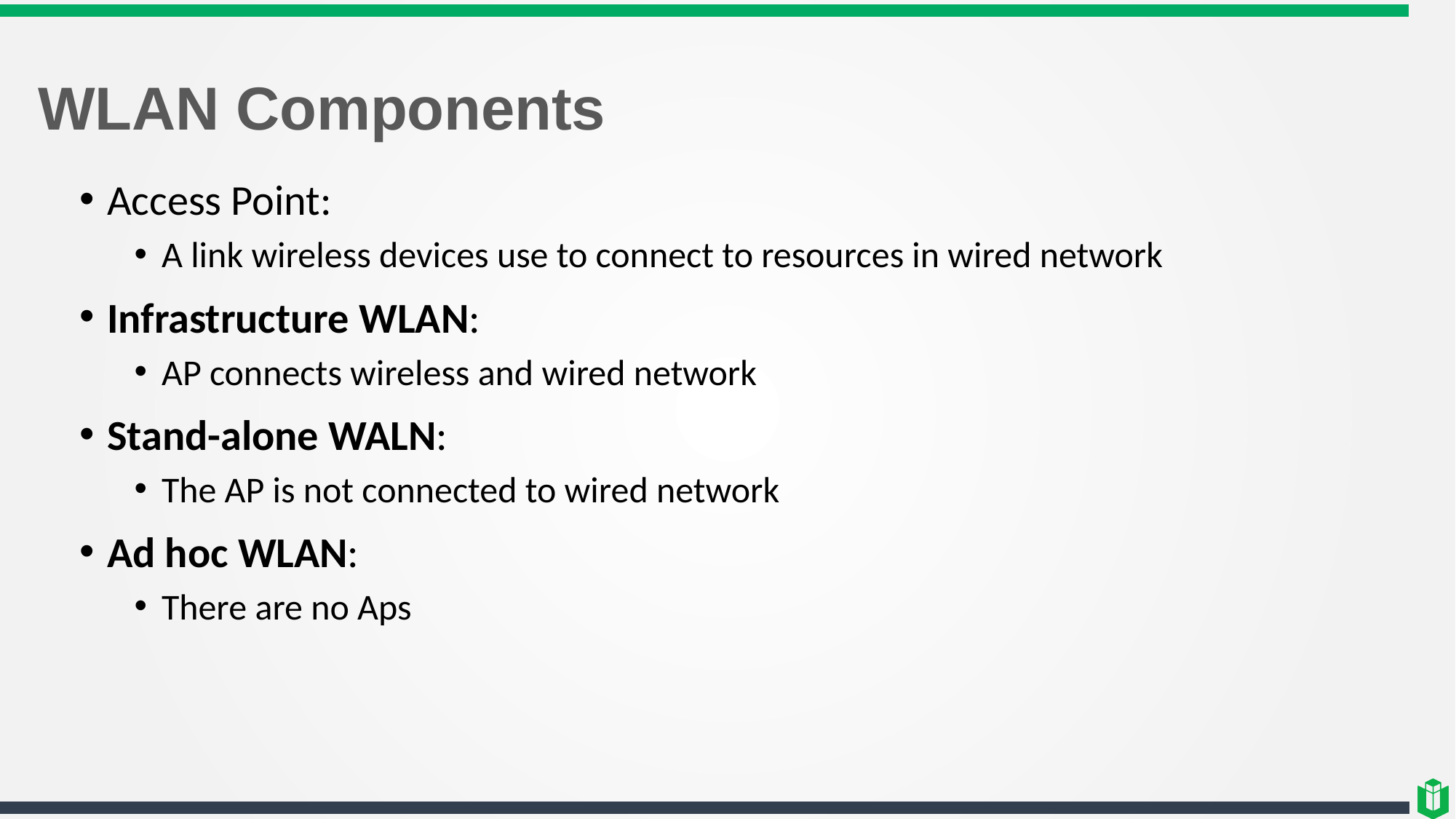

# WLAN Components

Access Point:
A link wireless devices use to connect to resources in wired network
Infrastructure WLAN:
AP connects wireless and wired network
Stand-alone WALN:
The AP is not connected to wired network
Ad hoc WLAN:
There are no Aps